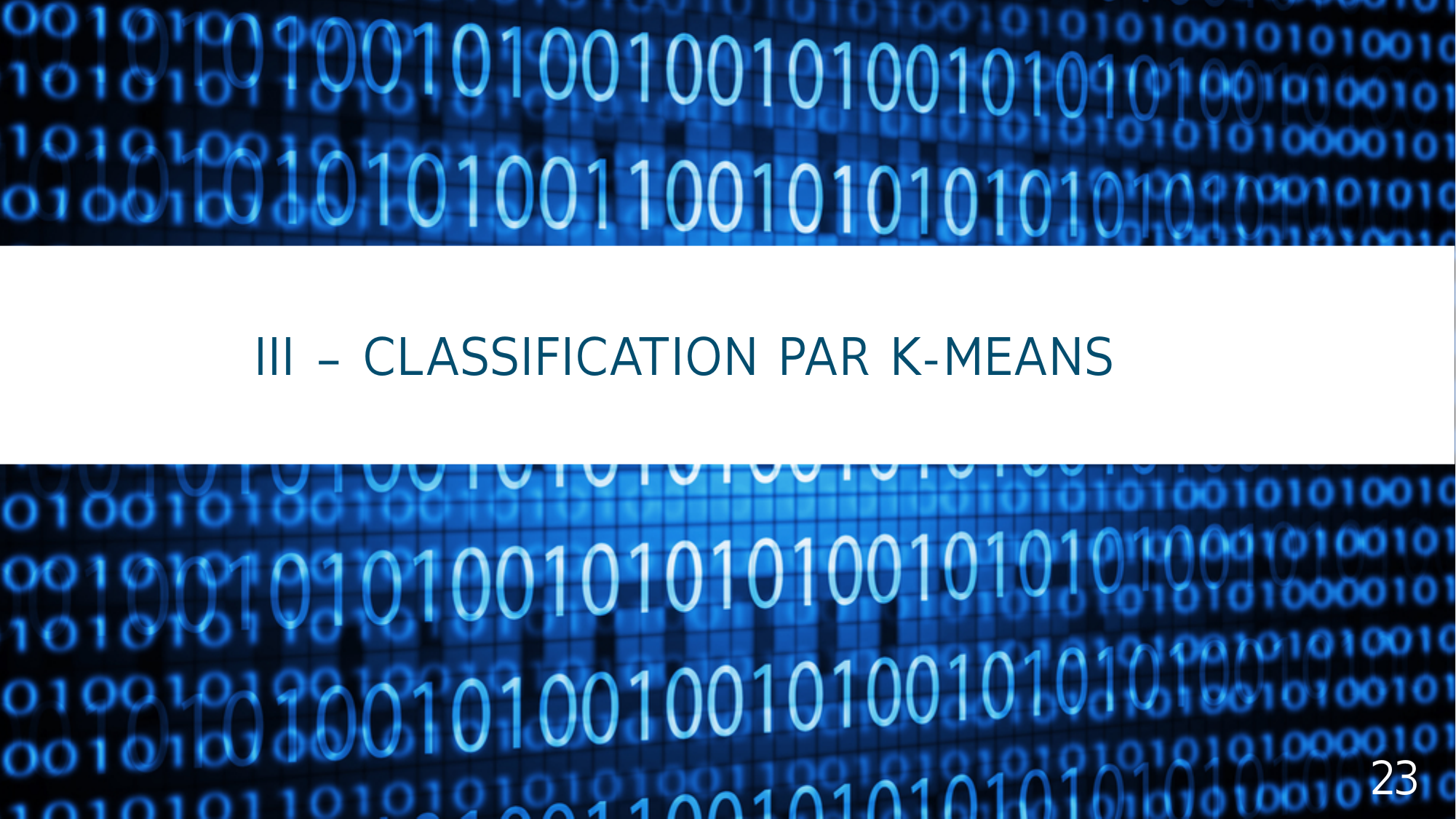

# III – CLASSIFICATION PAR K-MEANS
23